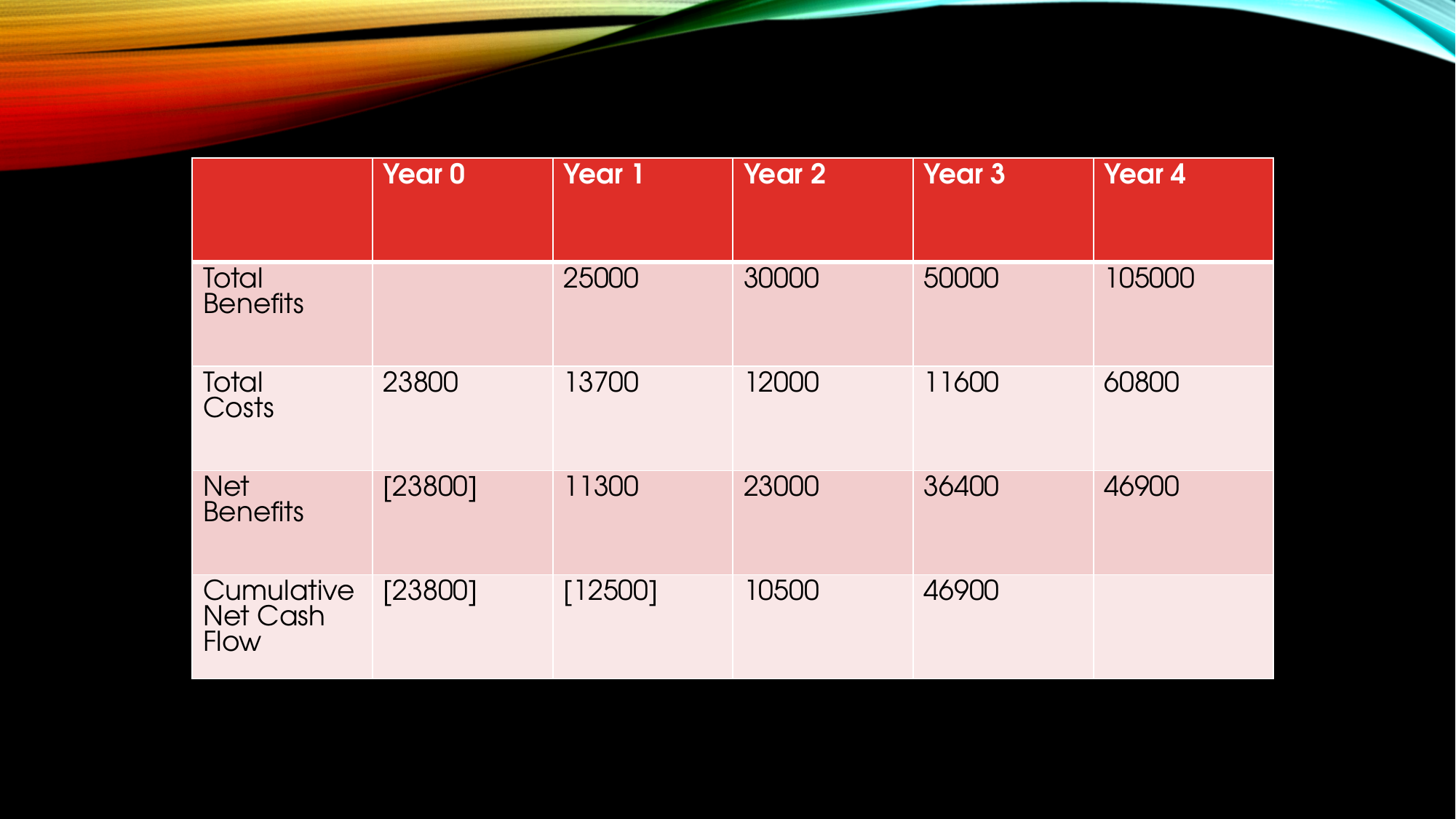

|  | Year 0 | Year 1 | Year 2 | Year 3 | Year 4 |
| --- | --- | --- | --- | --- | --- |
| Total Benefits |  | 25000 | 30000 | 50000 | 105000 |
| Total Costs | 23800 | 13700 | 12000 | 11600 | 60800 |
| Net Benefits | [23800] | 11300 | 23000 | 36400 | 46900 |
| Cumulative Net Cash Flow | [23800] | [12500] | 10500 | 46900 |  |